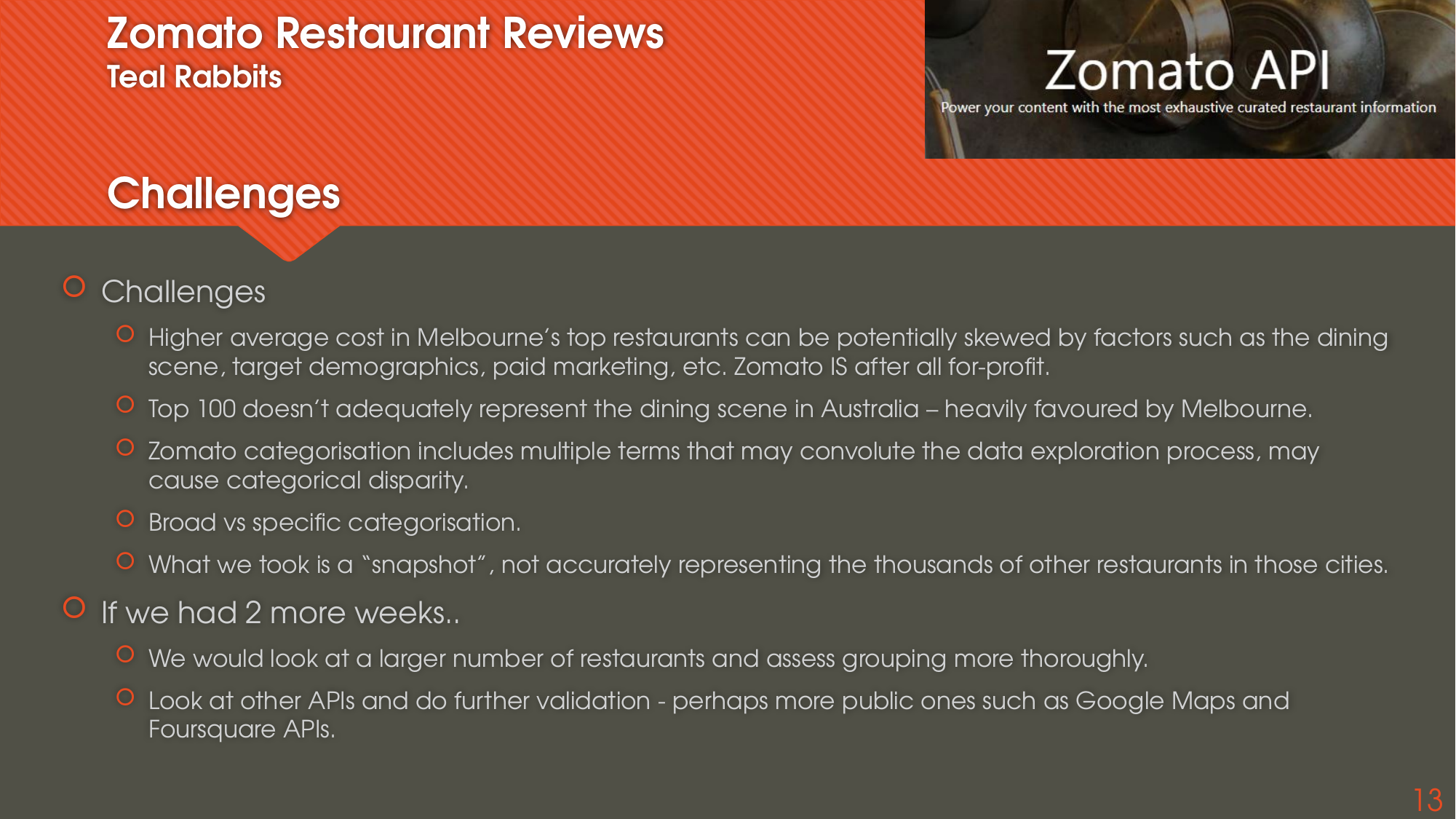

# Zomato Restaurant Reviews Teal Rabbits Challenges
Challenges
Higher average cost in Melbourne’s top restaurants can be potentially skewed by factors such as the dining scene, target demographics, paid marketing, etc. Zomato IS after all for-profit.
Top 100 doesn’t adequately represent the dining scene in Australia – heavily favoured by Melbourne.
Zomato categorisation includes multiple terms that may convolute the data exploration process, may cause categorical disparity.
Broad vs specific categorisation.
What we took is a “snapshot”, not accurately representing the thousands of other restaurants in those cities.
If we had 2 more weeks..
We would look at a larger number of restaurants and assess grouping more thoroughly.
Look at other APIs and do further validation - perhaps more public ones such as Google Maps and Foursquare APIs.

13